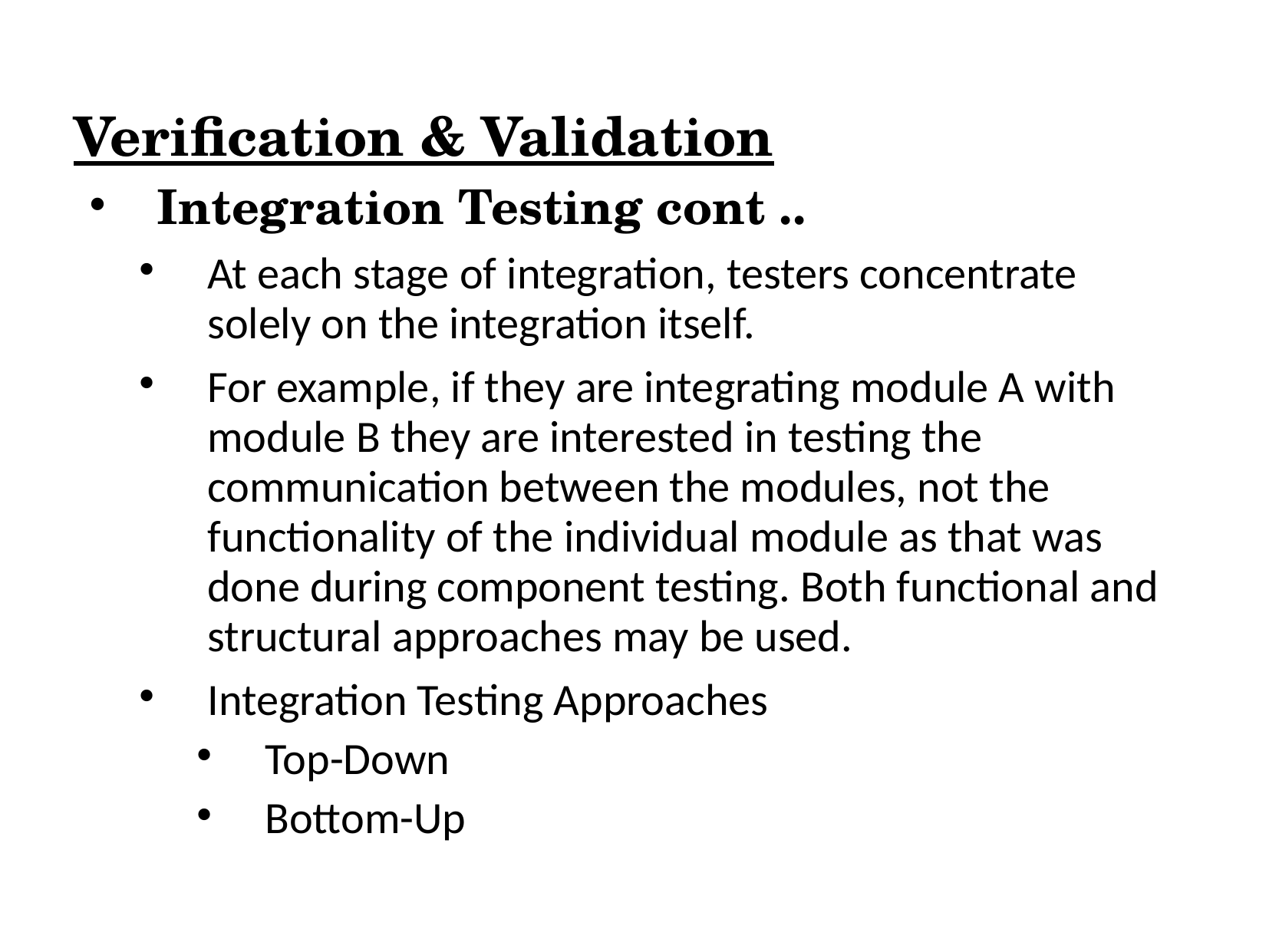

Verification & Validation
Integration Testing cont ..
At each stage of integration, testers concentrate solely on the integration itself.
For example, if they are integrating module A with module B they are interested in testing the communication between the modules, not the functionality of the individual module as that was done during component testing. Both functional and structural approaches may be used.
Integration Testing Approaches
Top-Down
Bottom-Up